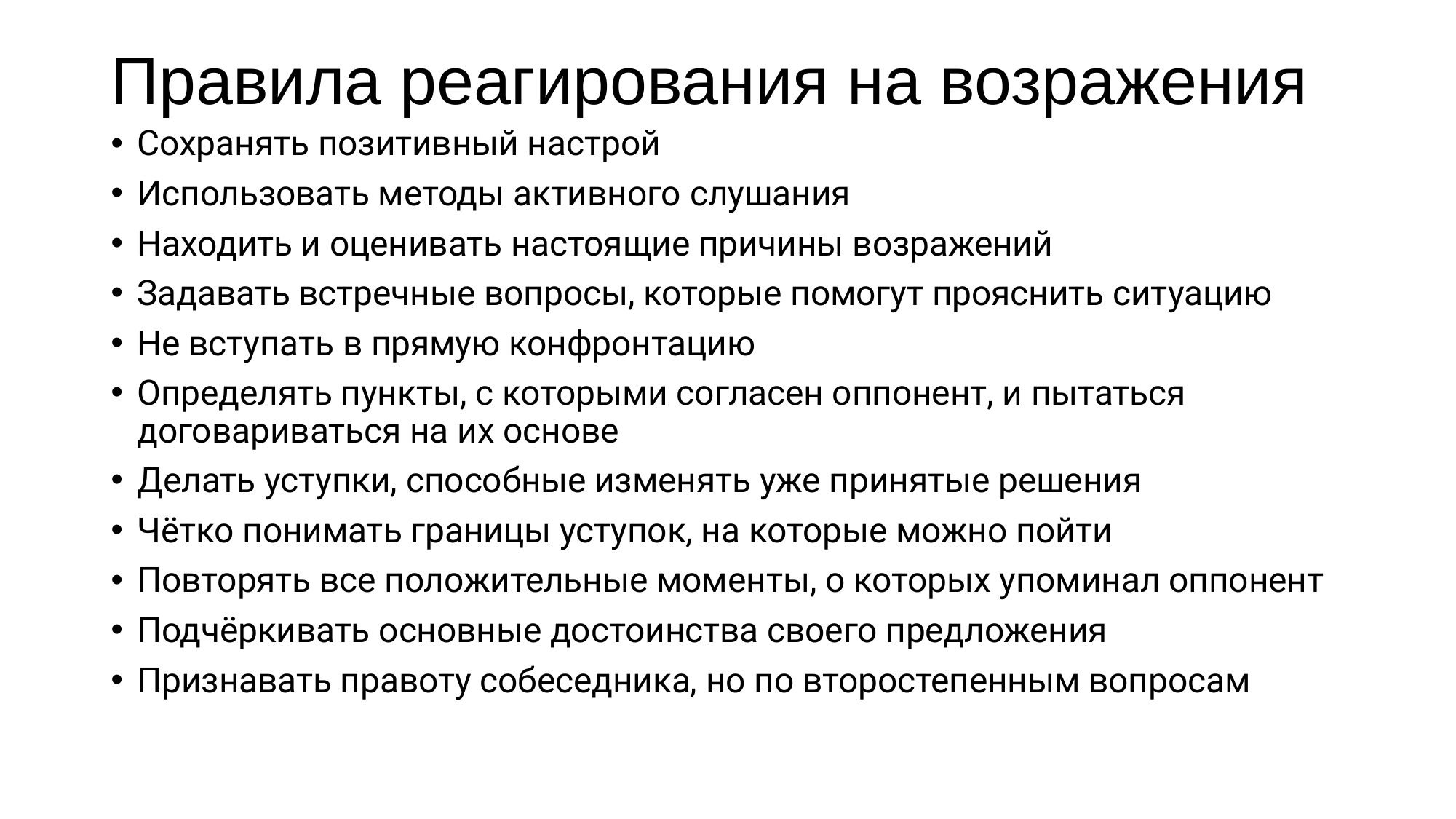

# Правила реагирования на возражения
Сохранять позитивный настрой
Использовать методы активного слушания
Находить и оценивать настоящие причины возражений
Задавать встречные вопросы, которые помогут прояснить ситуацию
Не вступать в прямую конфронтацию
Определять пункты, с которыми согласен оппонент, и пытаться договариваться на их основе
Делать уступки, способные изменять уже принятые решения
Чётко понимать границы уступок, на которые можно пойти
Повторять все положительные моменты, о которых упоминал оппонент
Подчёркивать основные достоинства своего предложения
Признавать правоту собеседника, но по второстепенным вопросам